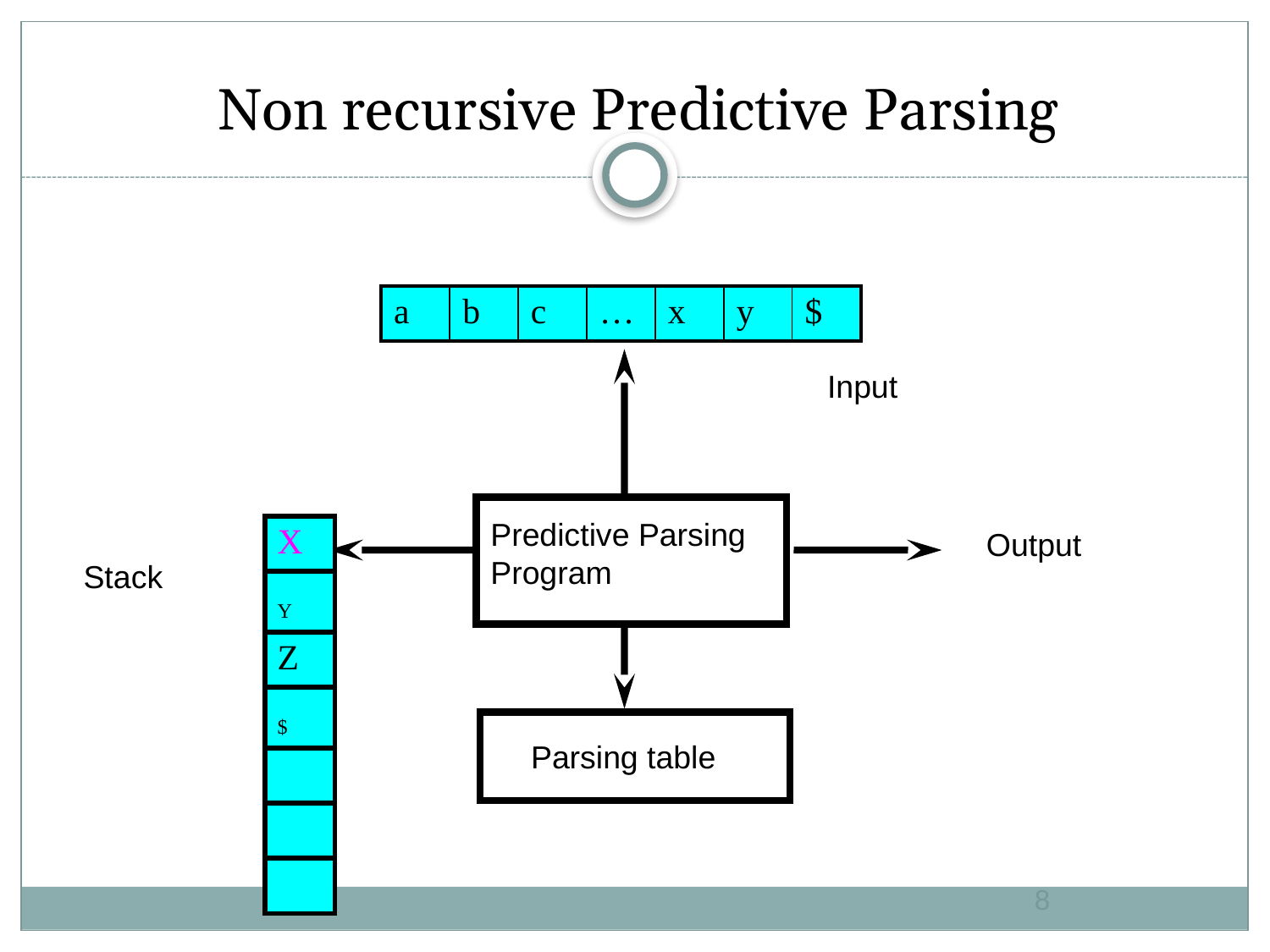

# Non recursive Predictive Parsing
| a | b | c | … | x | y | $ |
| --- | --- | --- | --- | --- | --- | --- |

Input

Predictive Parsing
Program

| X |
| --- |
| Y |
| Z |
| $ |
|  |
|  |
|  |
Output
Stack

Parsing table
8